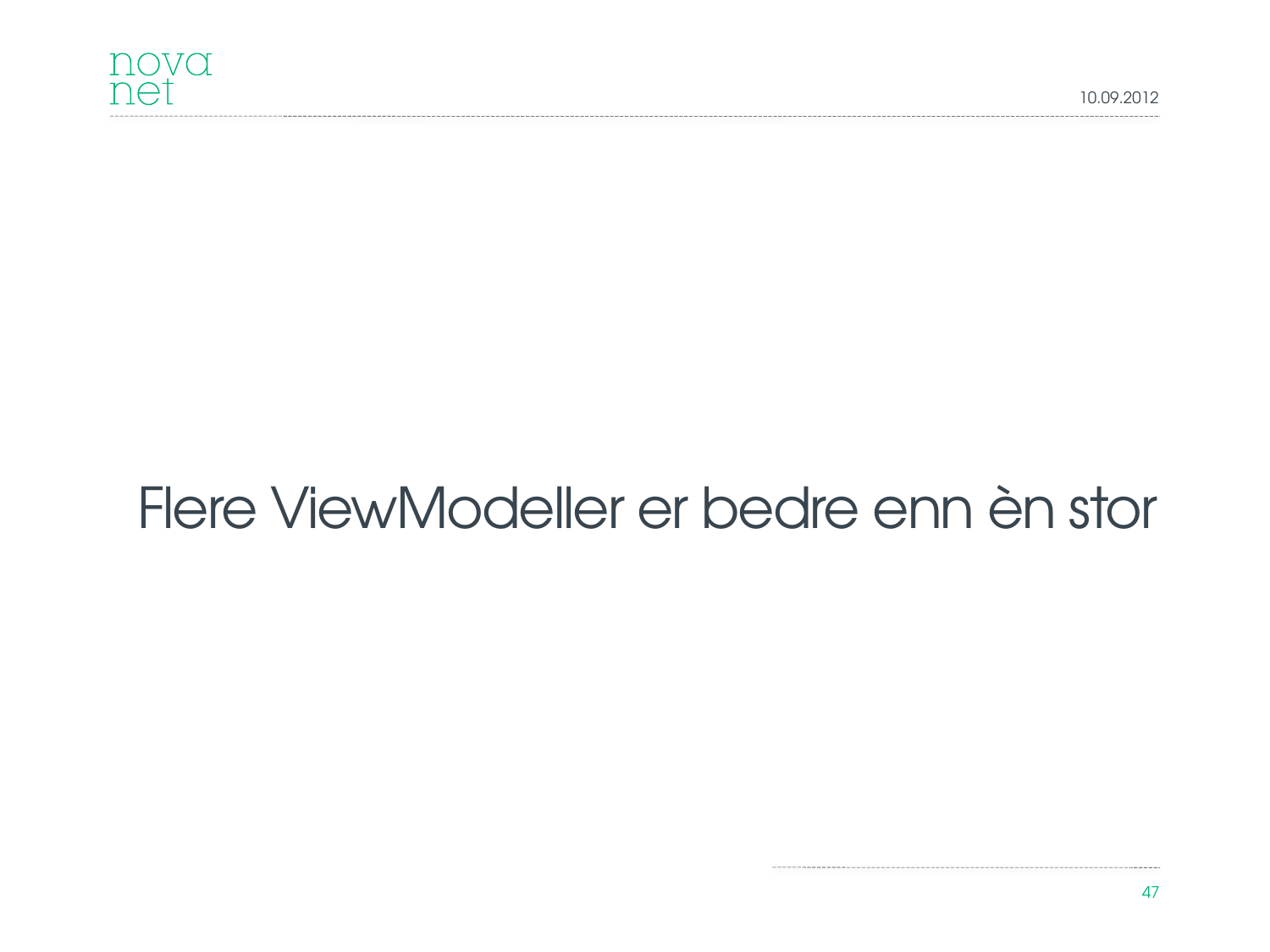

10.09.2012
# Flere ViewModeller er bedre enn èn stor

47